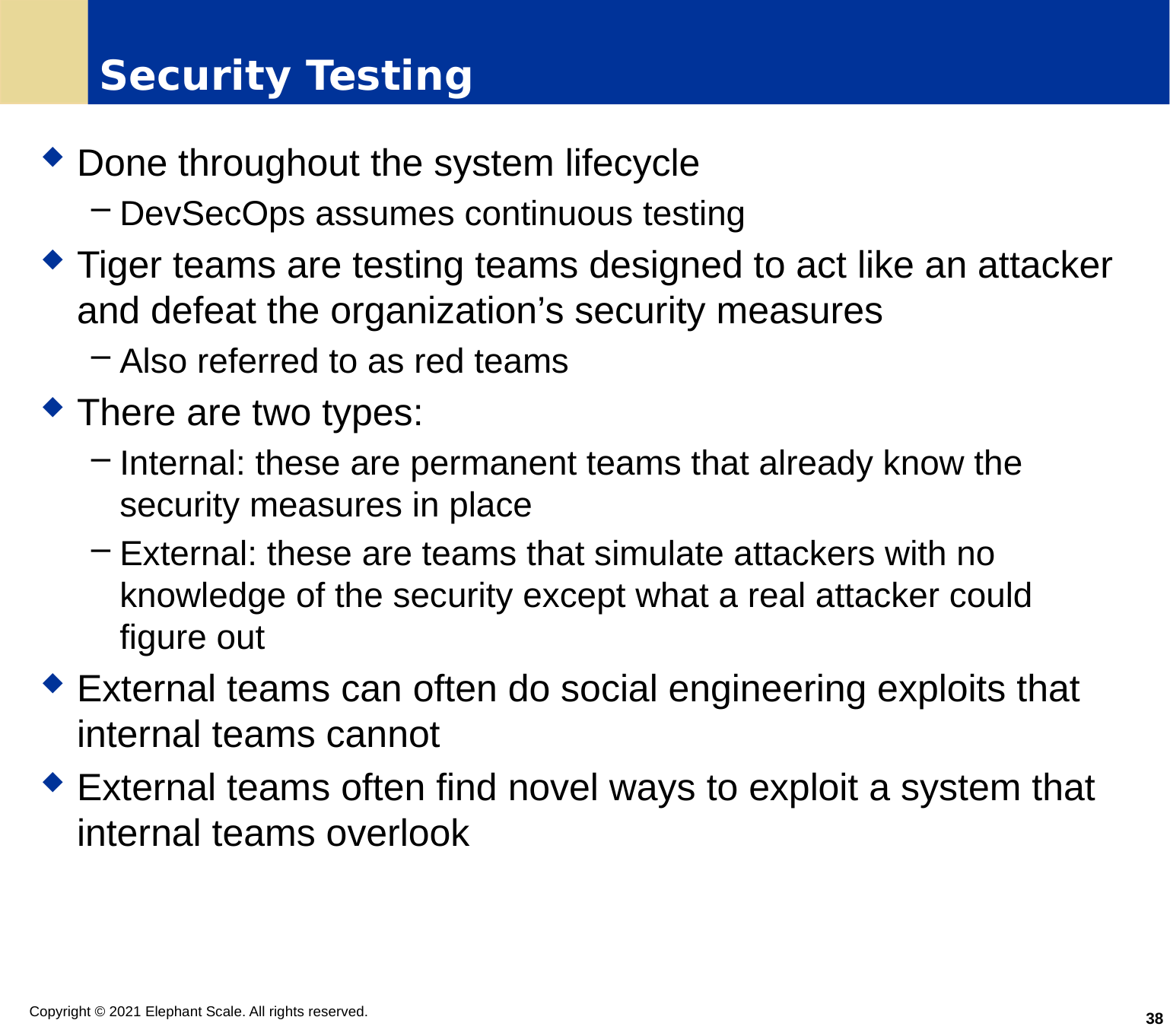

# Security Testing
Done throughout the system lifecycle
DevSecOps assumes continuous testing
Tiger teams are testing teams designed to act like an attacker and defeat the organization’s security measures
Also referred to as red teams
There are two types:
Internal: these are permanent teams that already know the security measures in place
External: these are teams that simulate attackers with no knowledge of the security except what a real attacker could figure out
External teams can often do social engineering exploits that internal teams cannot
External teams often find novel ways to exploit a system that internal teams overlook

38
Copyright © 2021 Elephant Scale. All rights reserved.